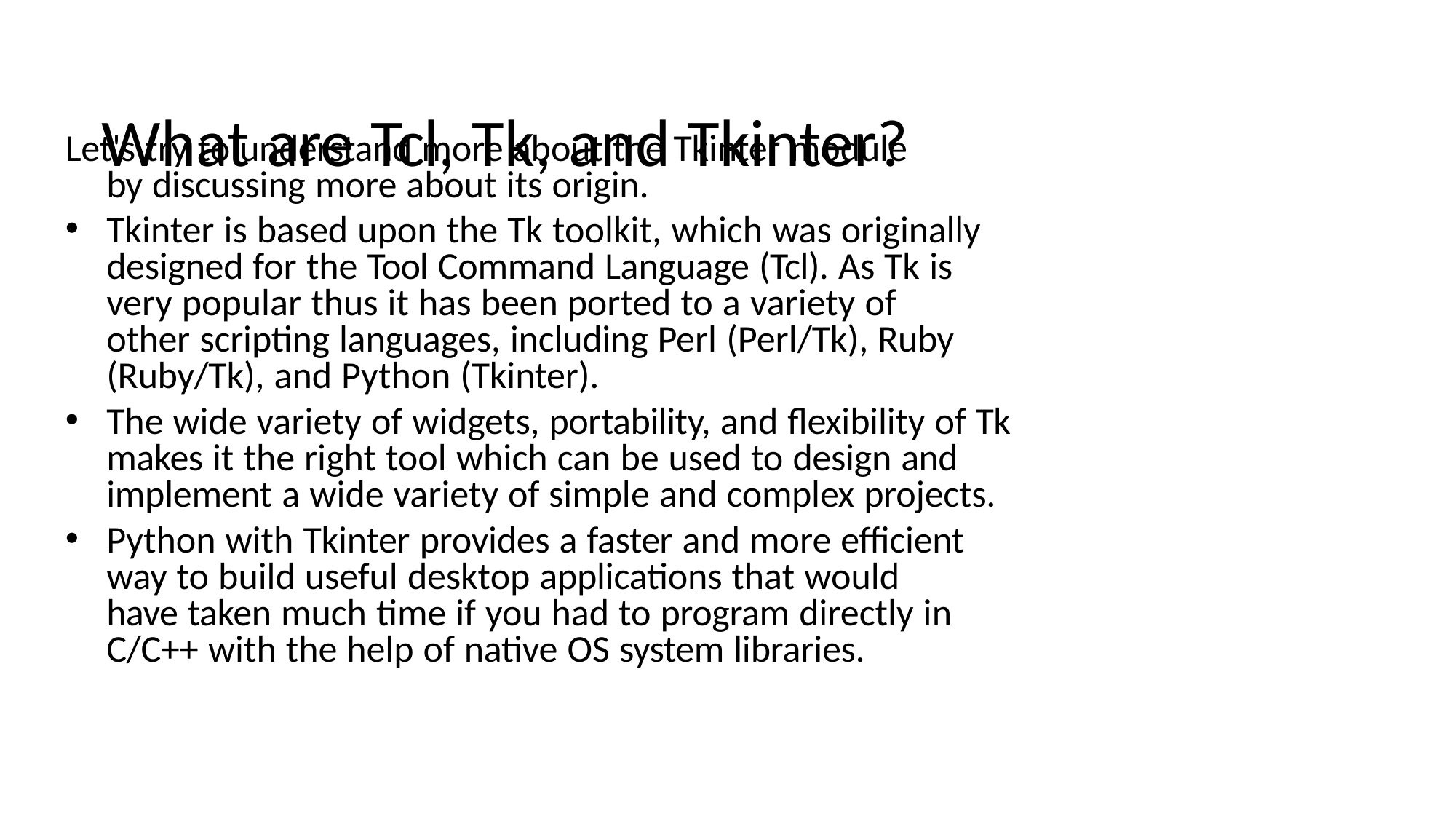

# What are Tcl, Tk, and Tkinter?
Let's try to understand more about the Tkinter module by discussing more about its origin.
Tkinter is based upon the Tk toolkit, which was originally designed for the Tool Command Language (Tcl). As Tk is very popular thus it has been ported to a variety of other scripting languages, including Perl (Perl/Tk), Ruby (Ruby/Tk), and Python (Tkinter).
The wide variety of widgets, portability, and flexibility of Tk makes it the right tool which can be used to design and implement a wide variety of simple and complex projects.
Python with Tkinter provides a faster and more efficient way to build useful desktop applications that would have taken much time if you had to program directly in C/C++ with the help of native OS system libraries.